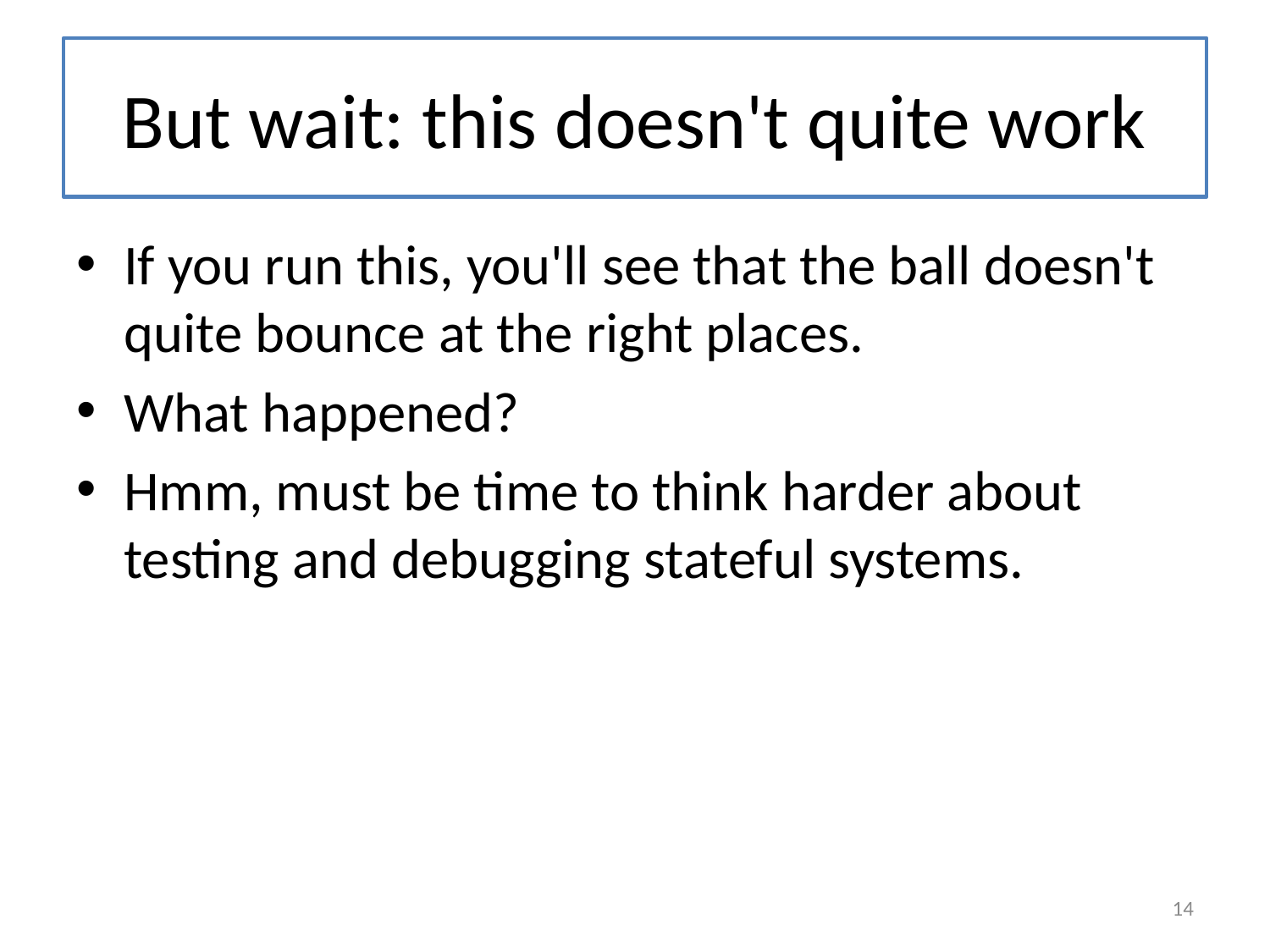

# But wait: this doesn't quite work
If you run this, you'll see that the ball doesn't quite bounce at the right places.
What happened?
Hmm, must be time to think harder about testing and debugging stateful systems.
14